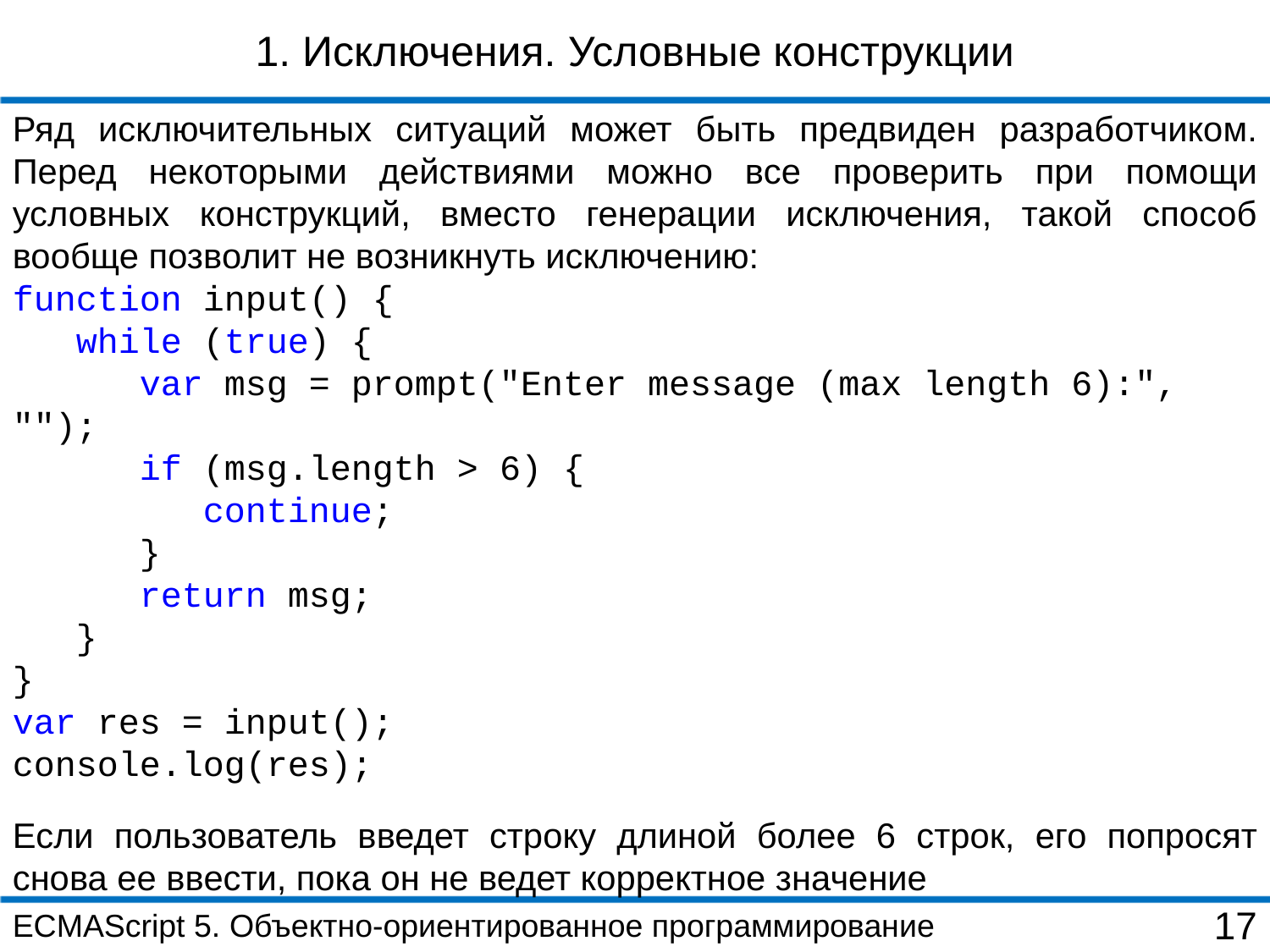

1. Исключения. Условные конструкции
Ряд исключительных ситуаций может быть предвиден разработчиком. Перед некоторыми действиями можно все проверить при помощи условных конструкций, вместо генерации исключения, такой способ вообще позволит не возникнуть исключению:
function input() {
   while (true) {
      var msg = prompt("Enter message (max length 6):", "");
      if (msg.length > 6) {
         continue;
      }
      return msg;
   }
}
var res = input();
console.log(res);

Если пользователь введет строку длиной более 6 строк, его попросят снова ее ввести, пока он не ведет корректное значение
ECMAScript 5. Объектно-ориентированное программирование
17